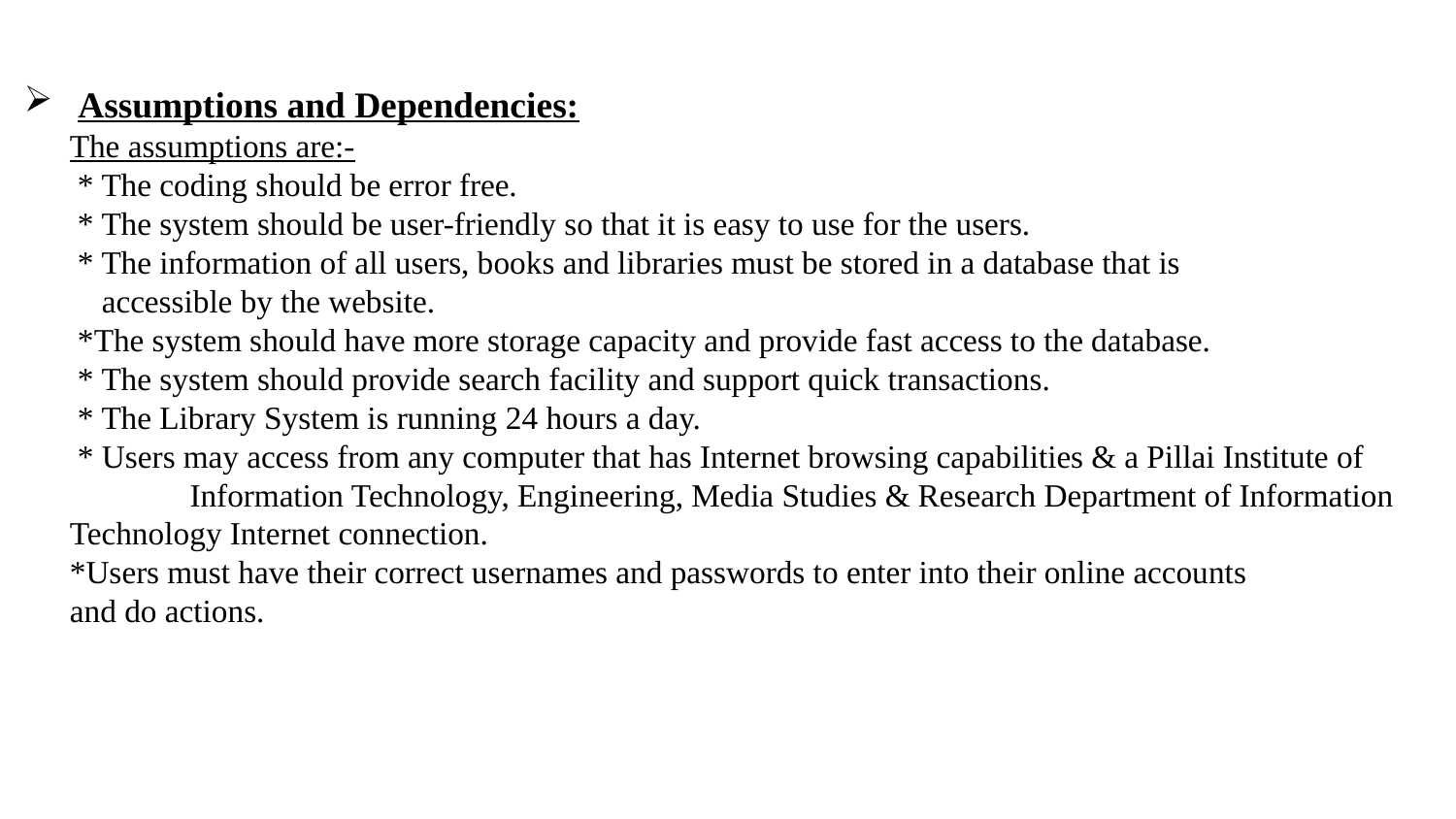

# Assumptions and Dependencies: The assumptions are:- * The coding should be error free. * The system should be user-friendly so that it is easy to use for the users. * The information of all users, books and libraries must be stored in a database that is accessible by the website. *The system should have more storage capacity and provide fast access to the database. * The system should provide search facility and support quick transactions. * The Library System is running 24 hours a day. * Users may access from any computer that has Internet browsing capabilities & a Pillai Institute of                        Information Technology, Engineering, Media Studies & Research Department of Information Technology Internet connection. *Users must have their correct usernames and passwords to enter into their online accounts and do actions.